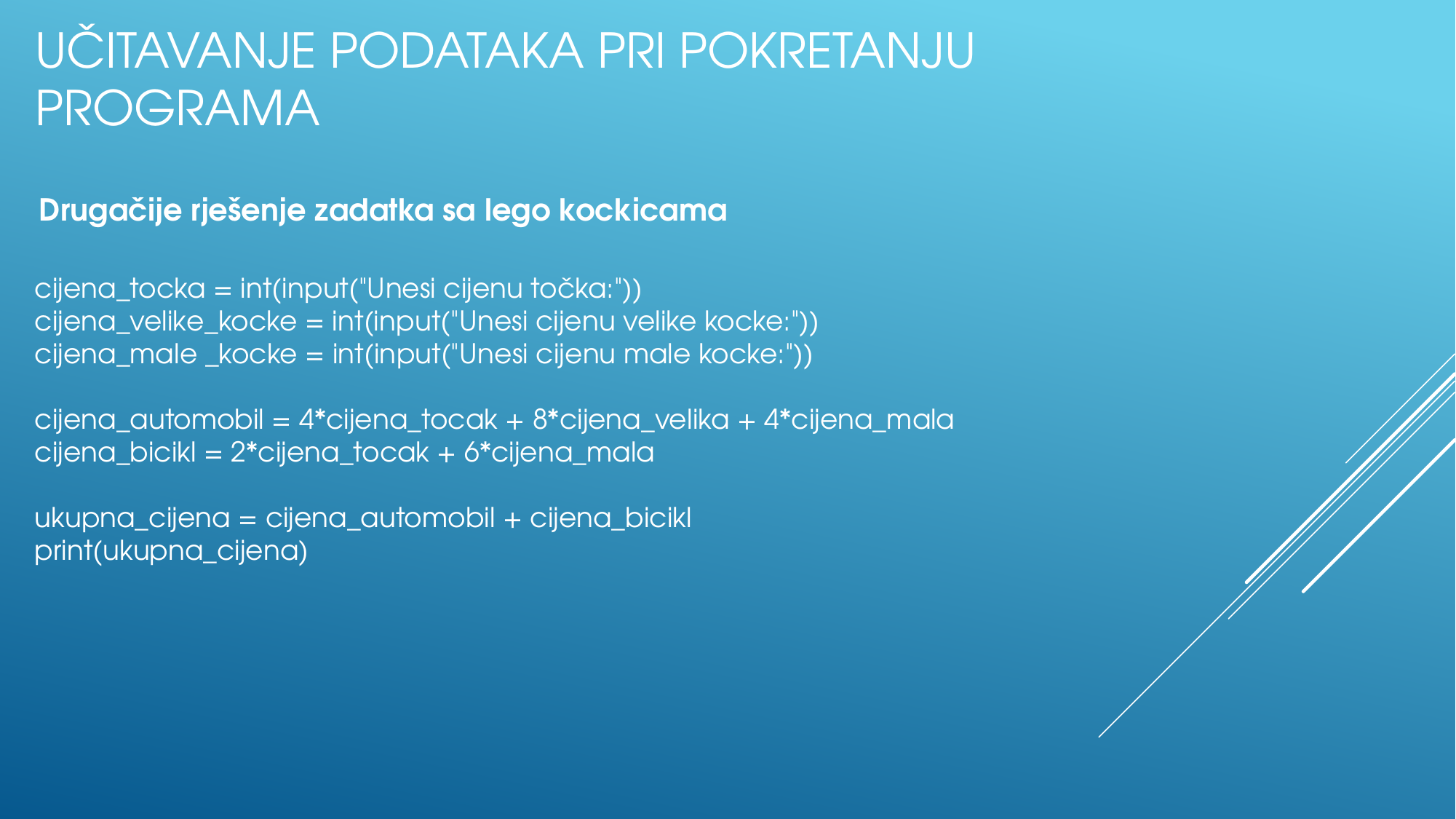

# Učitavanje podataka pri pokretanju programa
Drugačije rješenje zadatka sa lego kockicama
cijena_tocka = int(input("Unesi cijenu točka:"))
cijena_velike_kocke = int(input("Unesi cijenu velike kocke:"))
cijena_male _kocke = int(input("Unesi cijenu male kocke:"))

cijena_automobil = 4*cijena_tocak + 8*cijena_velika + 4*cijena_mala
cijena_bicikl = 2*cijena_tocak + 6*cijena_mala

ukupna_cijena = cijena_automobil + cijena_bicikl
print(ukupna_cijena)